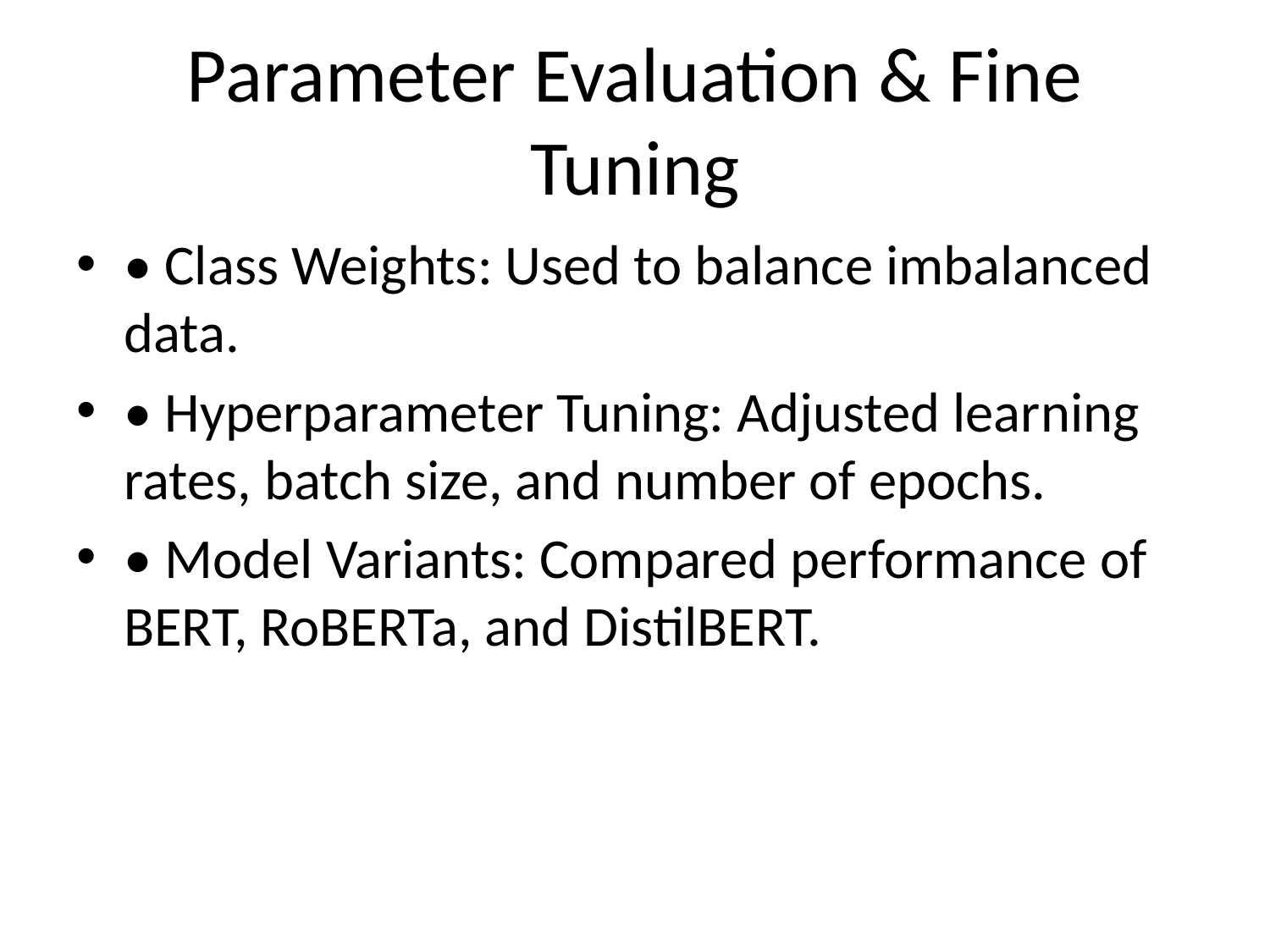

# Parameter Evaluation & Fine Tuning
• Class Weights: Used to balance imbalanced data.
• Hyperparameter Tuning: Adjusted learning rates, batch size, and number of epochs.
• Model Variants: Compared performance of BERT, RoBERTa, and DistilBERT.